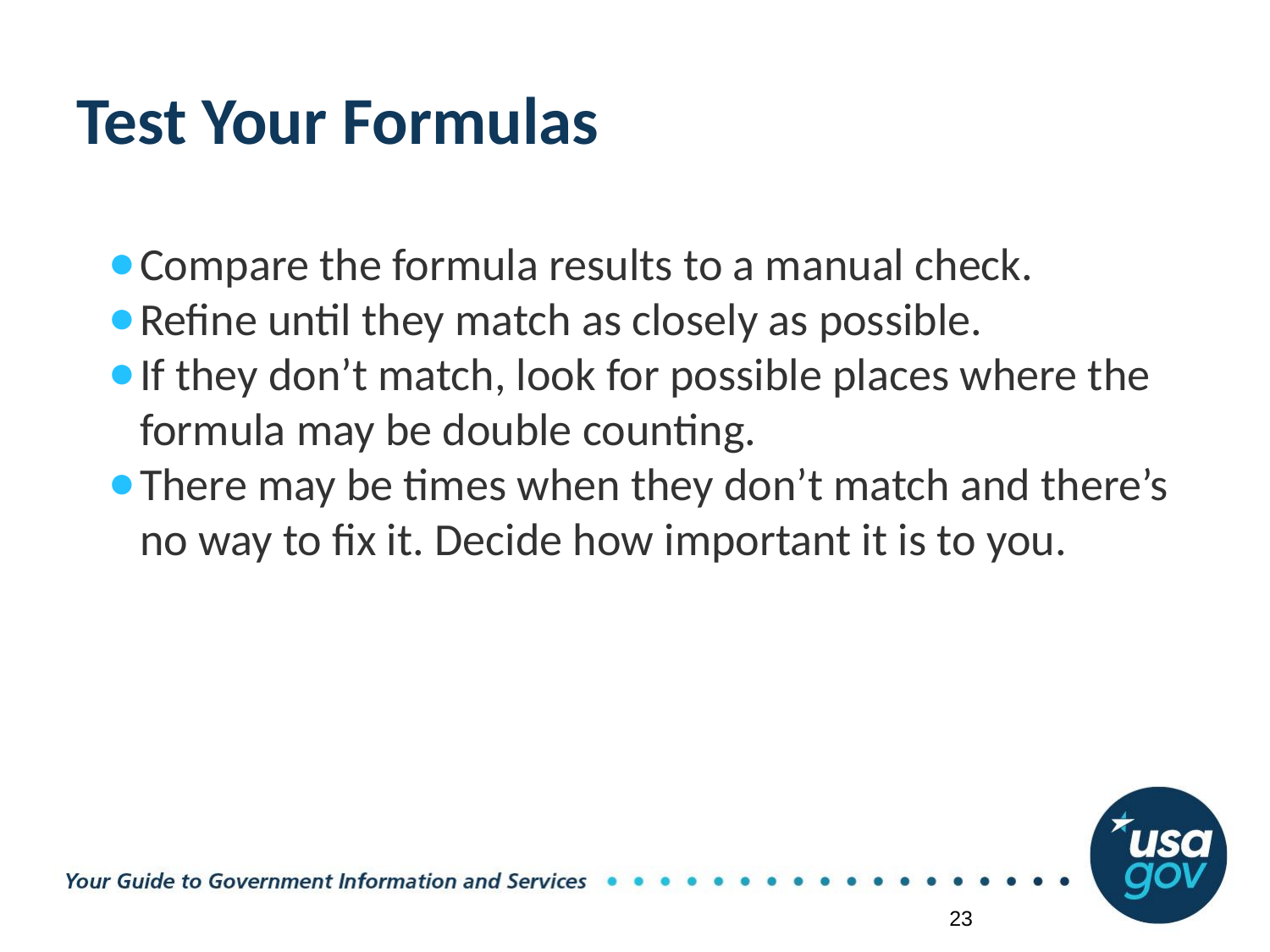

# Test Your Formulas
Compare the formula results to a manual check.
Refine until they match as closely as possible.
If they don’t match, look for possible places where the formula may be double counting.
There may be times when they don’t match and there’s no way to fix it. Decide how important it is to you.

23